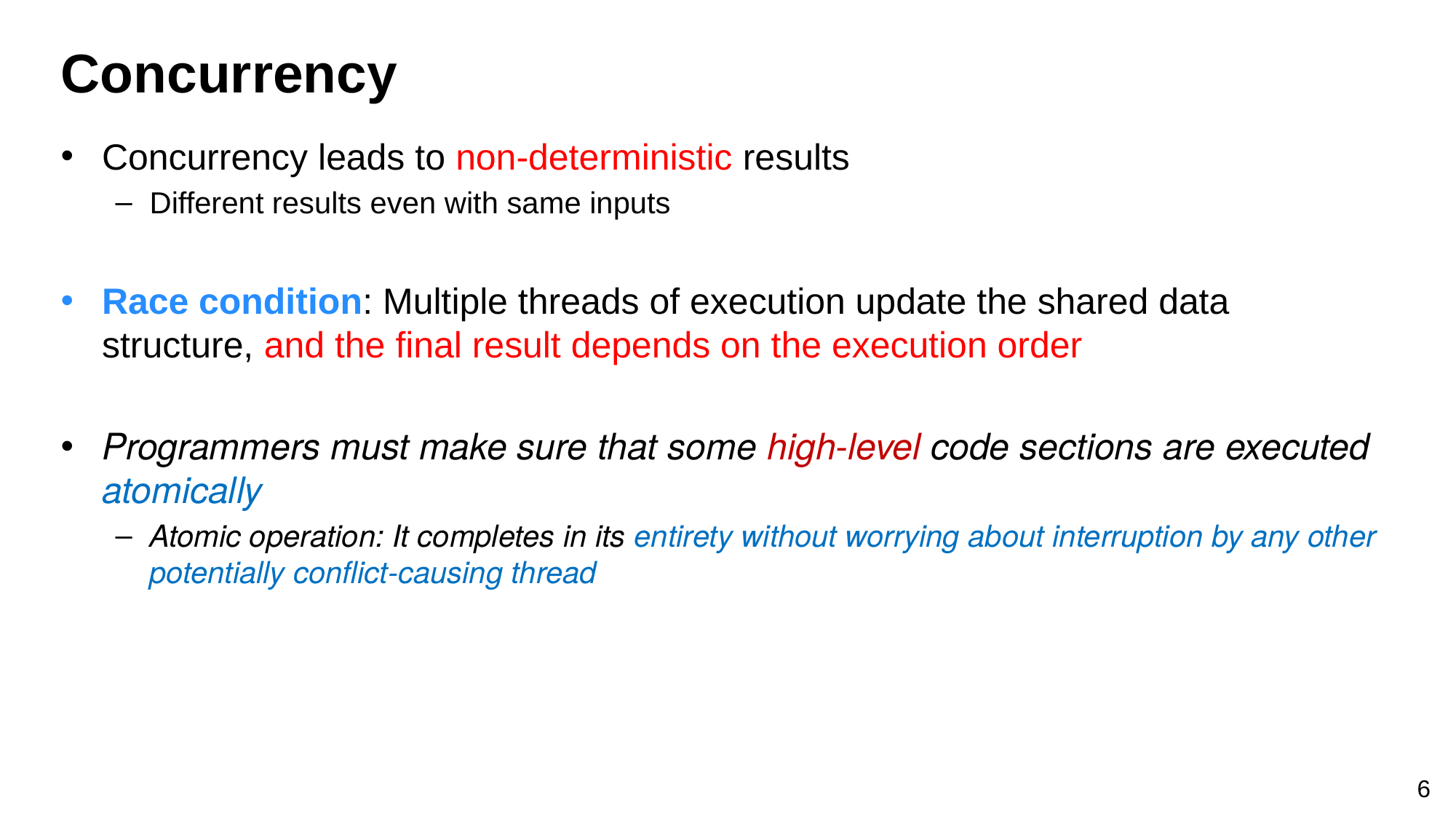

# Concurrency
Concurrency leads to non-deterministic results
Different results even with same inputs

Race condition: Multiple threads of execution update the shared data structure, and the final result depends on the execution order

Programmers must make sure that some high-level code sections are executed atomically
Atomic operation: It completes in its entirety without worrying about interruption by any other potentially conflict-causing thread

6